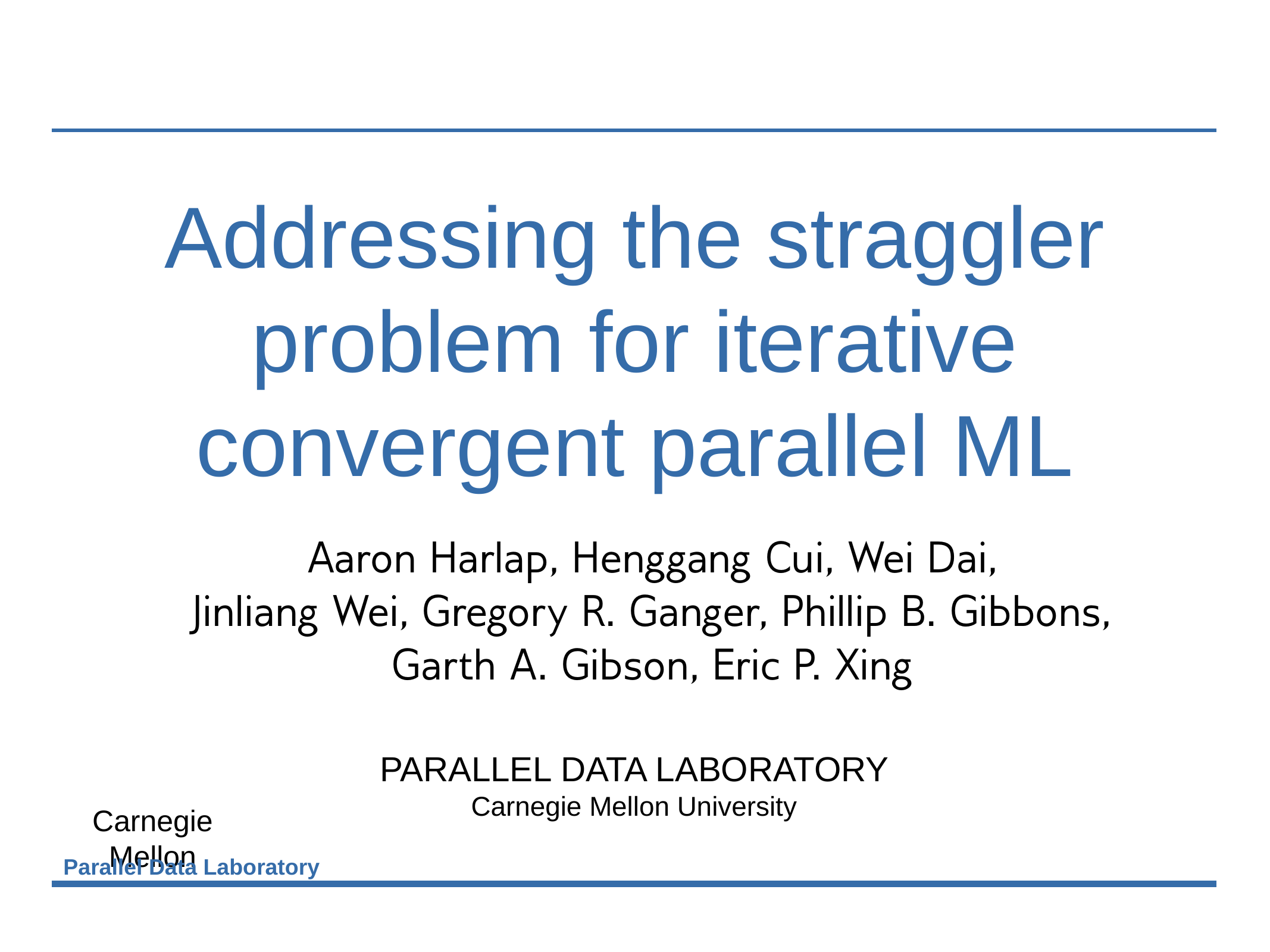

# Addressing the straggler problem for iterative convergent parallel ML
Aaron Harlap, Henggang Cui, Wei Dai,
 Jinliang Wei, Gregory R. Ganger, Phillip B. Gibbons,
Garth A. Gibson, Eric P. Xing